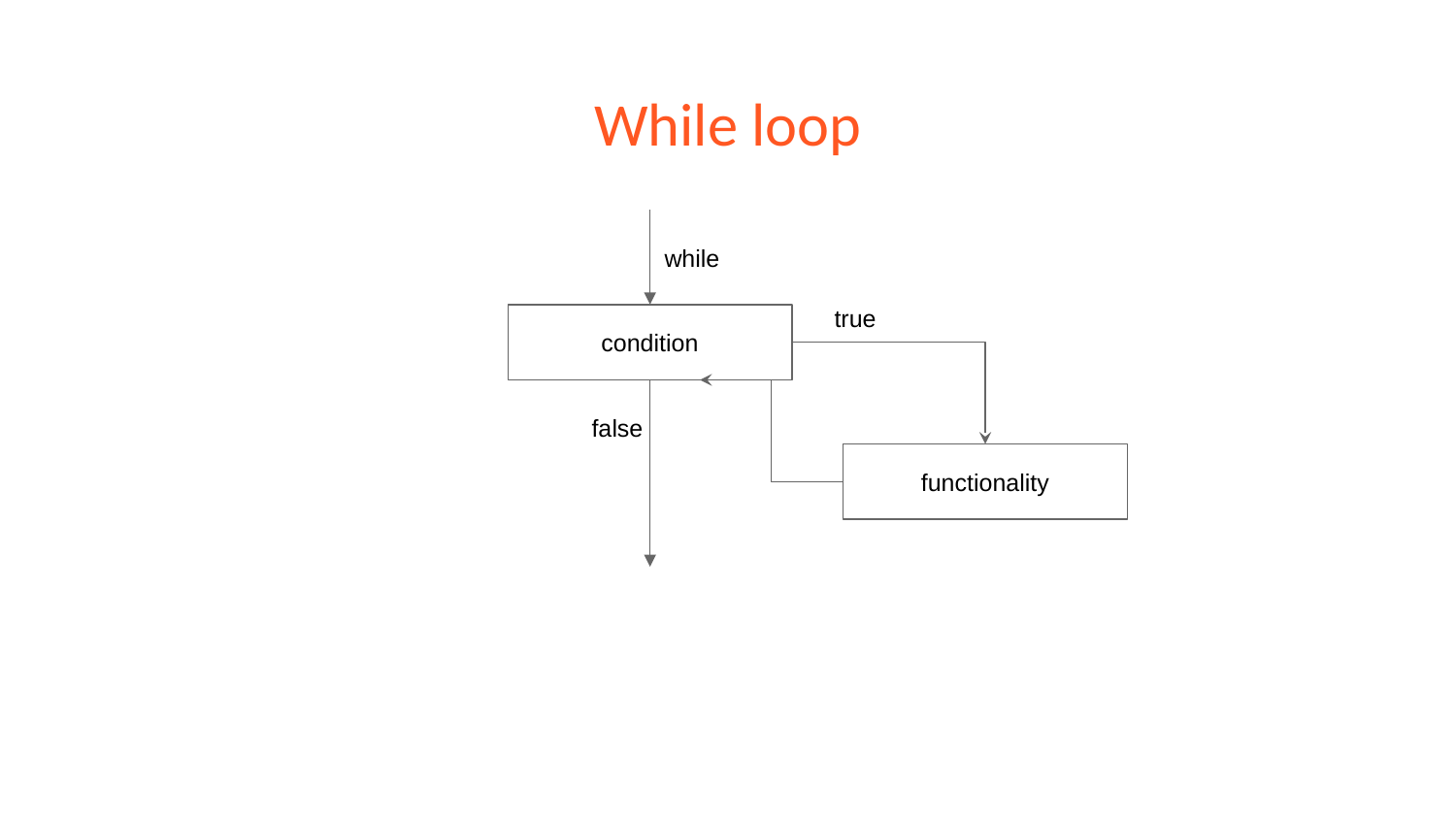

# While loop
while
true
condition
false
functionality